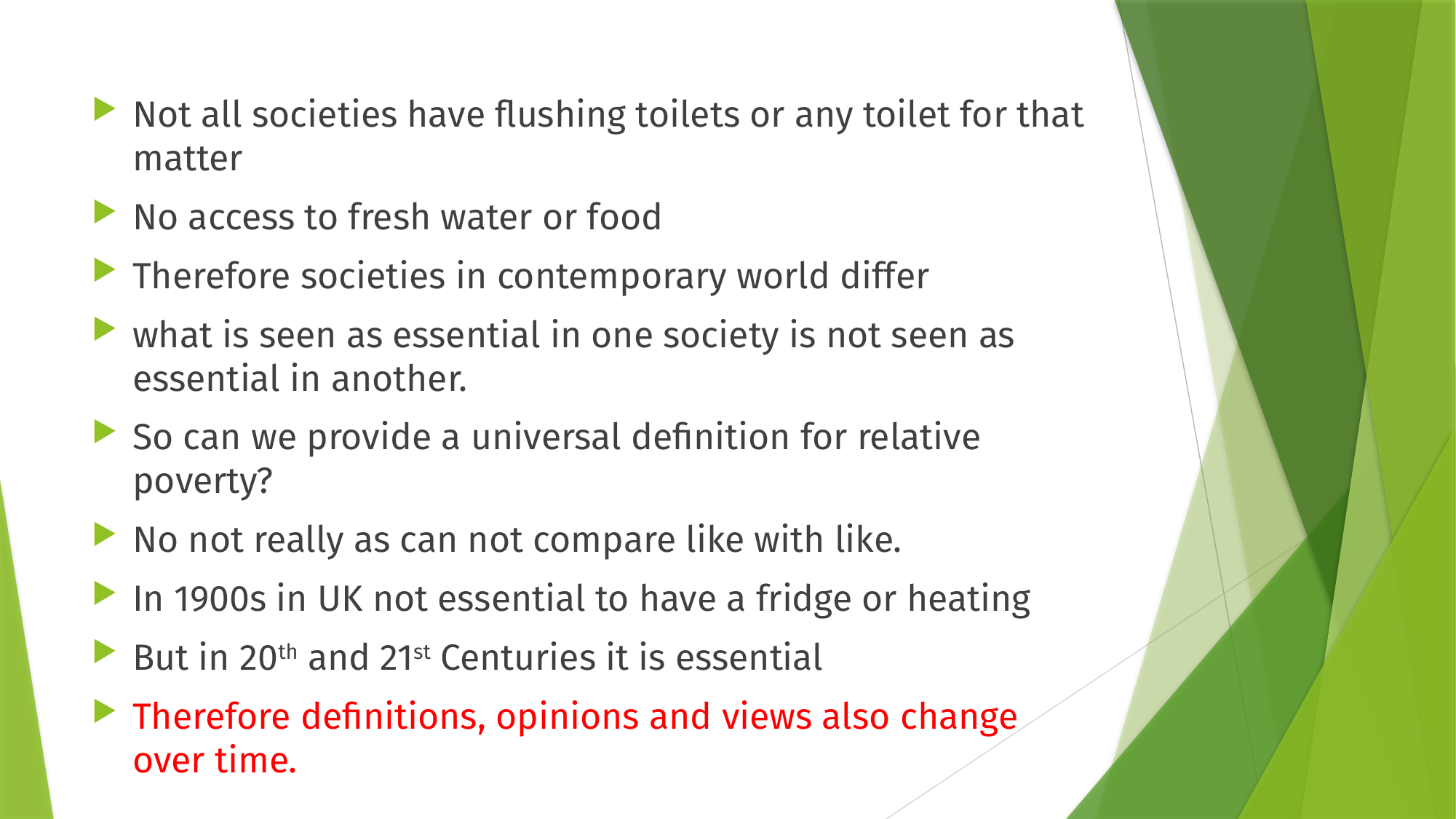

Not all societies have flushing toilets or any toilet for that matter
No access to fresh water or food
Therefore societies in contemporary world differ
what is seen as essential in one society is not seen as essential in another.
So can we provide a universal definition for relative poverty?
No not really as can not compare like with like.
In 1900s in UK not essential to have a fridge or heating
But in 20th and 21st Centuries it is essential
Therefore definitions, opinions and views also change over time.